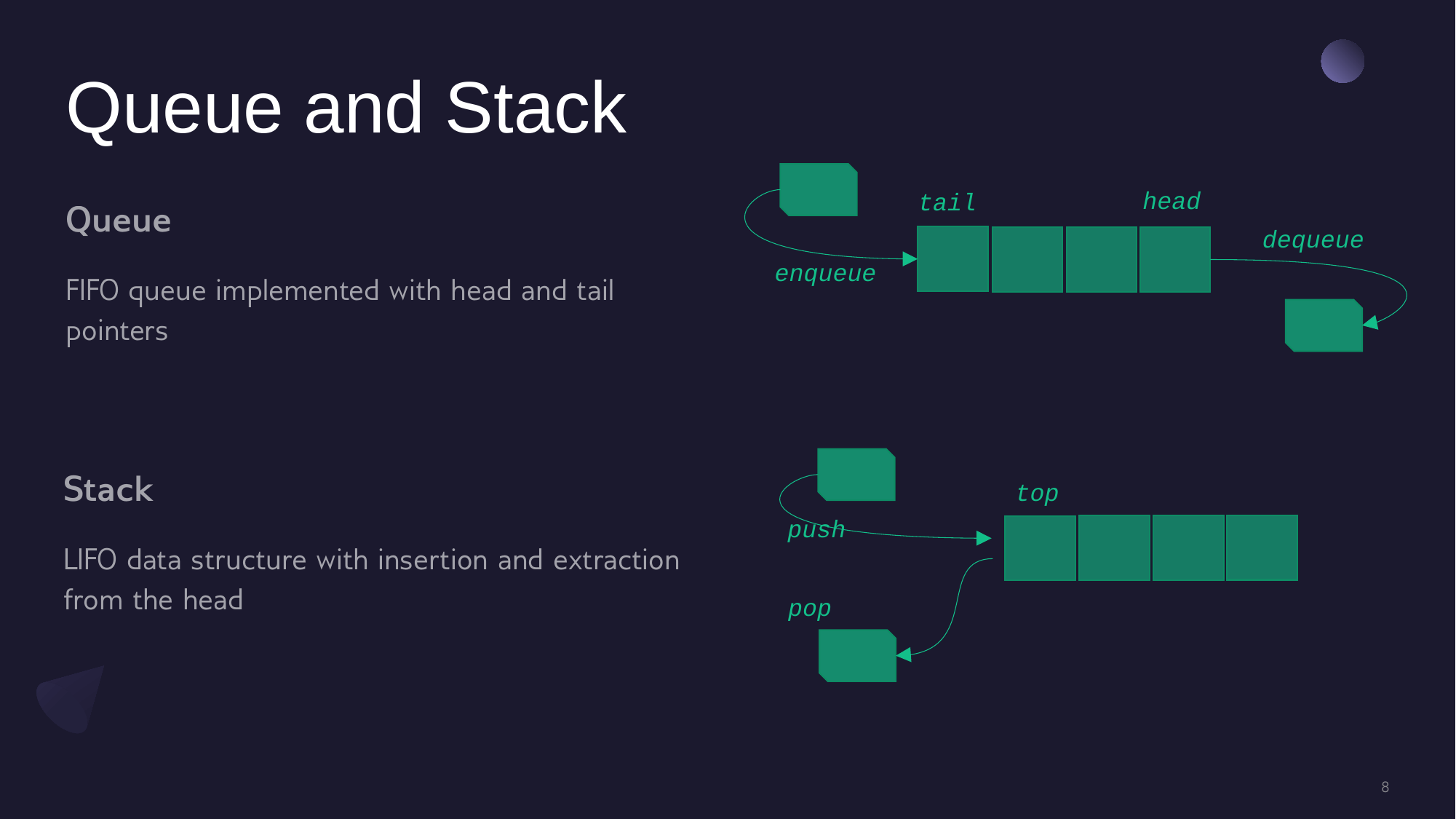

# Queue and Stack

head
tail
Queue
FIFO queue implemented with head and tail pointers

dequeue

enqueue

Stack
LIFO data structure with insertion and extraction from the head

top
push

pop

8